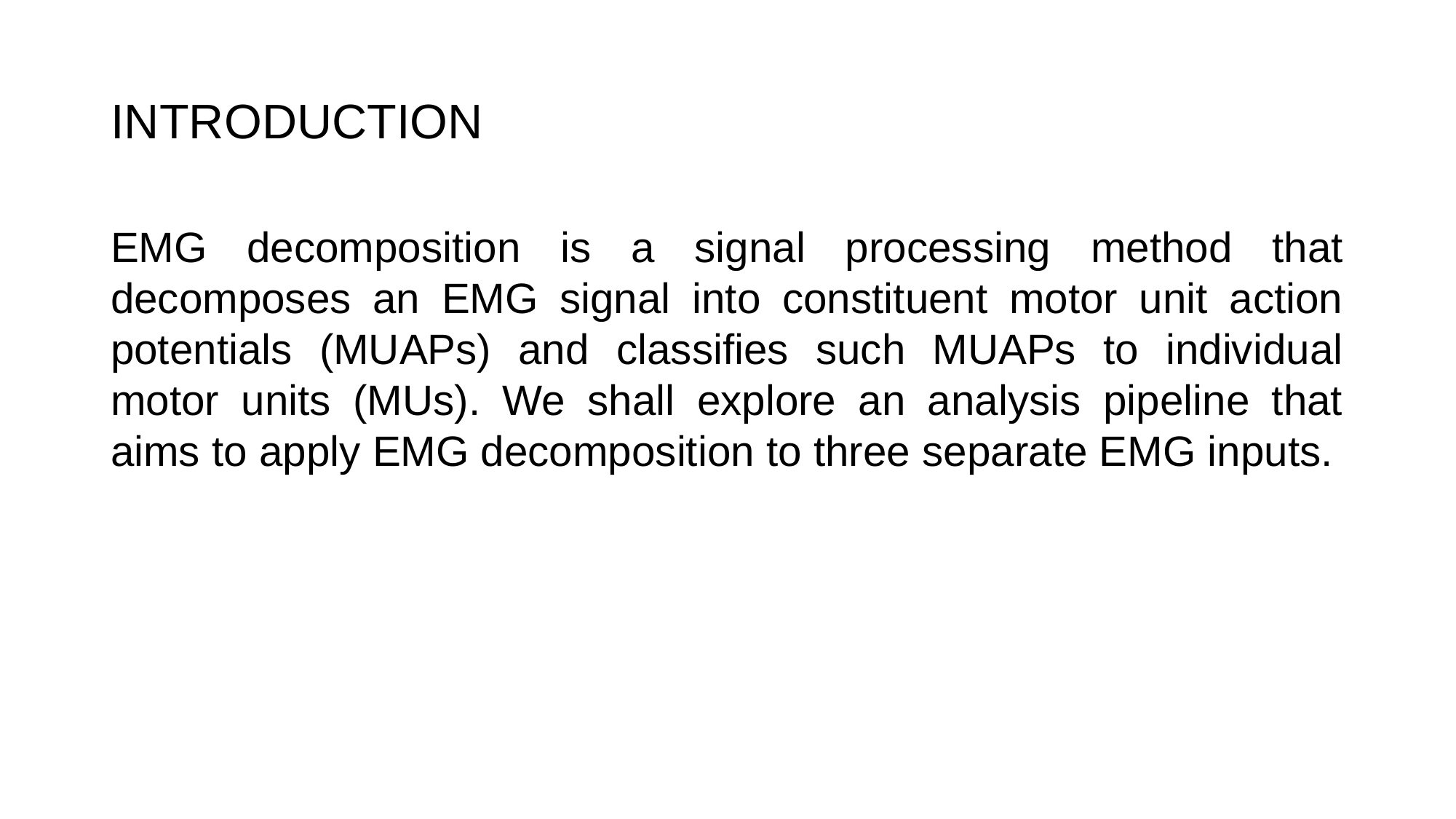

# INTRODUCTION
EMG decomposition is a signal processing method that decomposes an EMG signal into constituent motor unit action potentials (MUAPs) and classifies such MUAPs to individual motor units (MUs). We shall explore an analysis pipeline that aims to apply EMG decomposition to three separate EMG inputs.